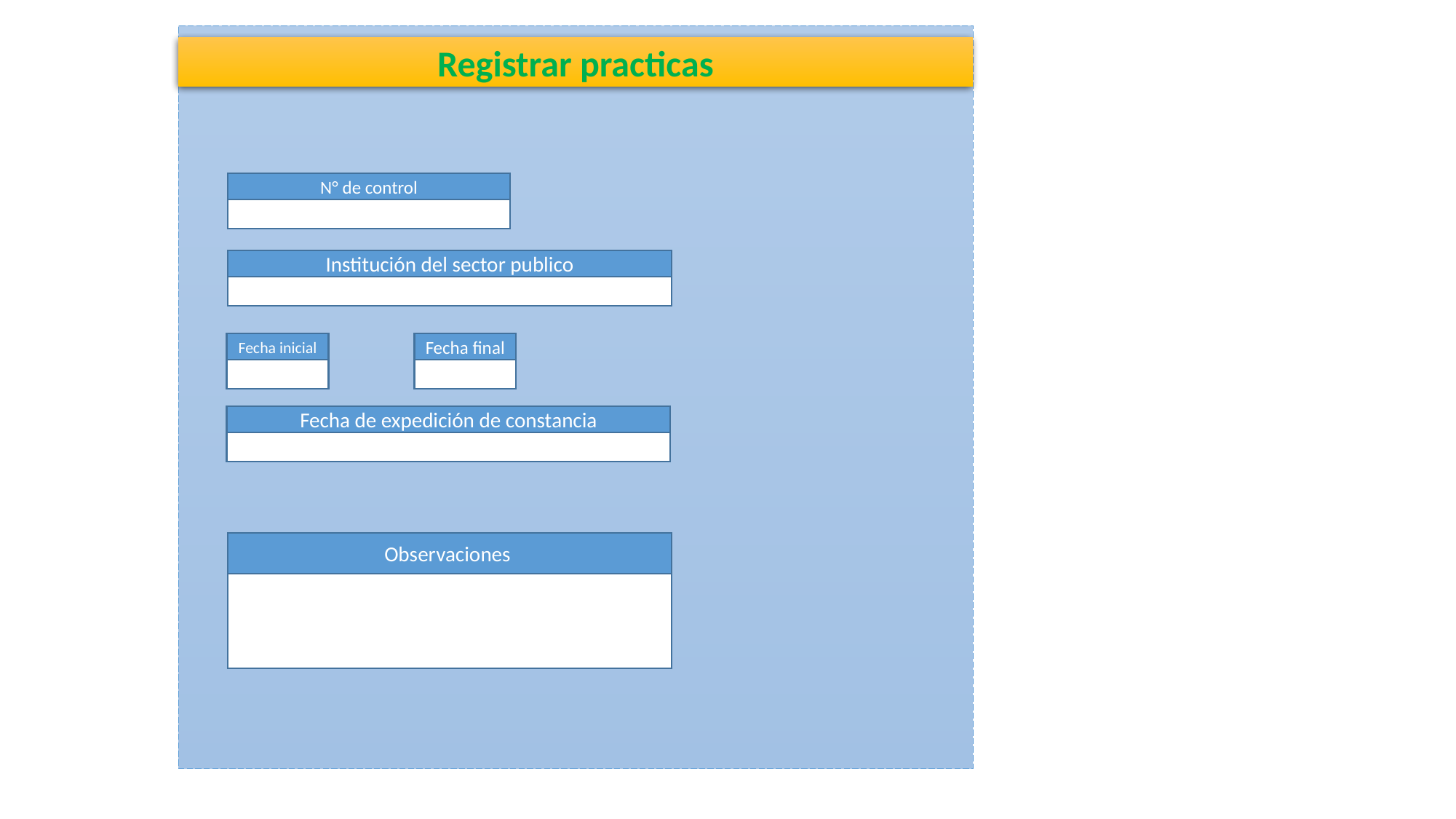

Registrar practicas
N° de control

Institución del sector publico

Fecha final

Fecha inicial

Fecha de expedición de constancia

Observaciones